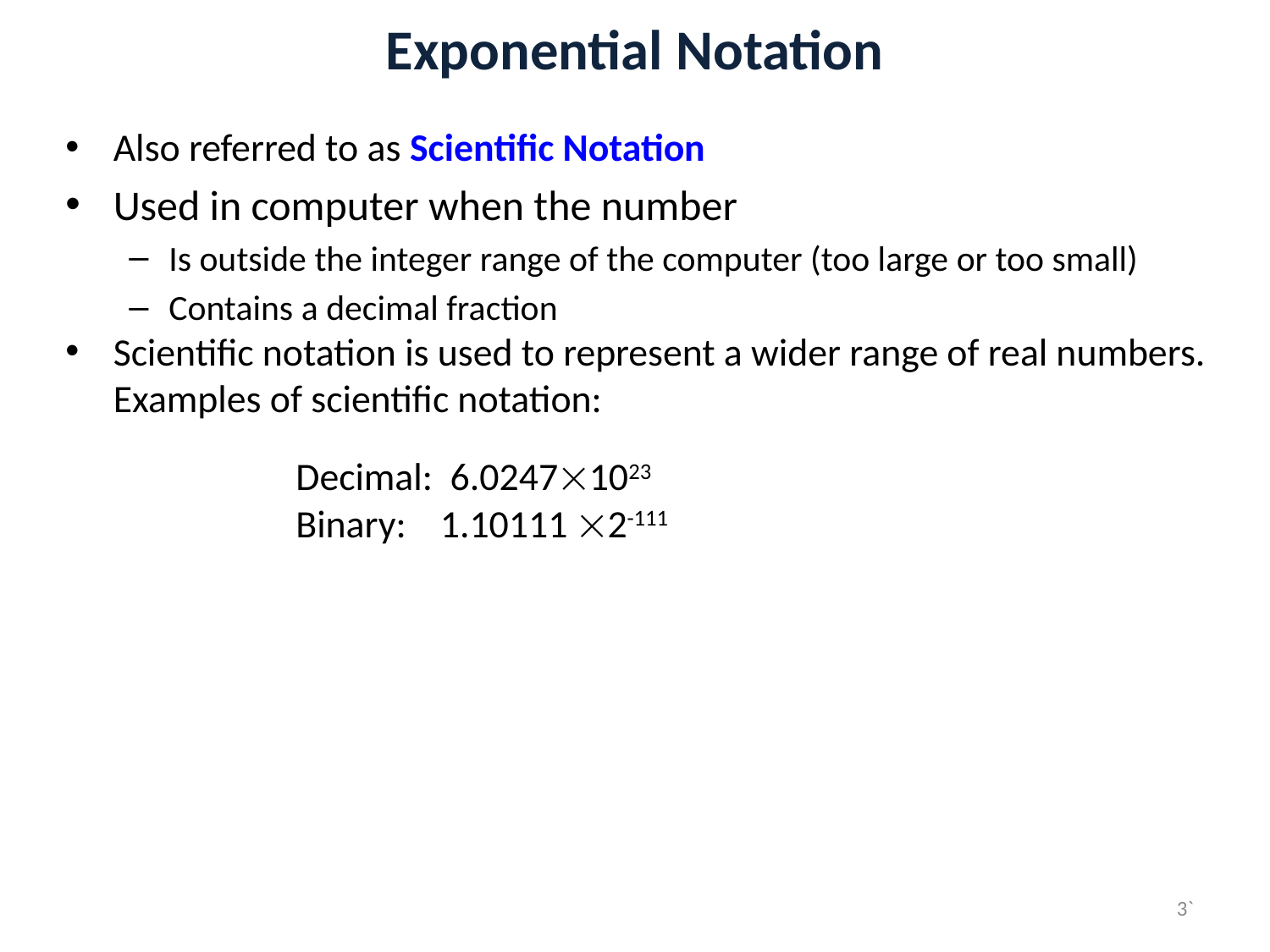

# Exponential Notation
Also referred to as Scientific Notation
Used in computer when the number
Is outside the integer range of the computer (too large or too small)
Contains a decimal fraction
Scientific notation is used to represent a wider range of real numbers. Examples of scientific notation:
		Decimal:  6.0247×1023
		Binary: 	  1.10111 ×2-111

3`